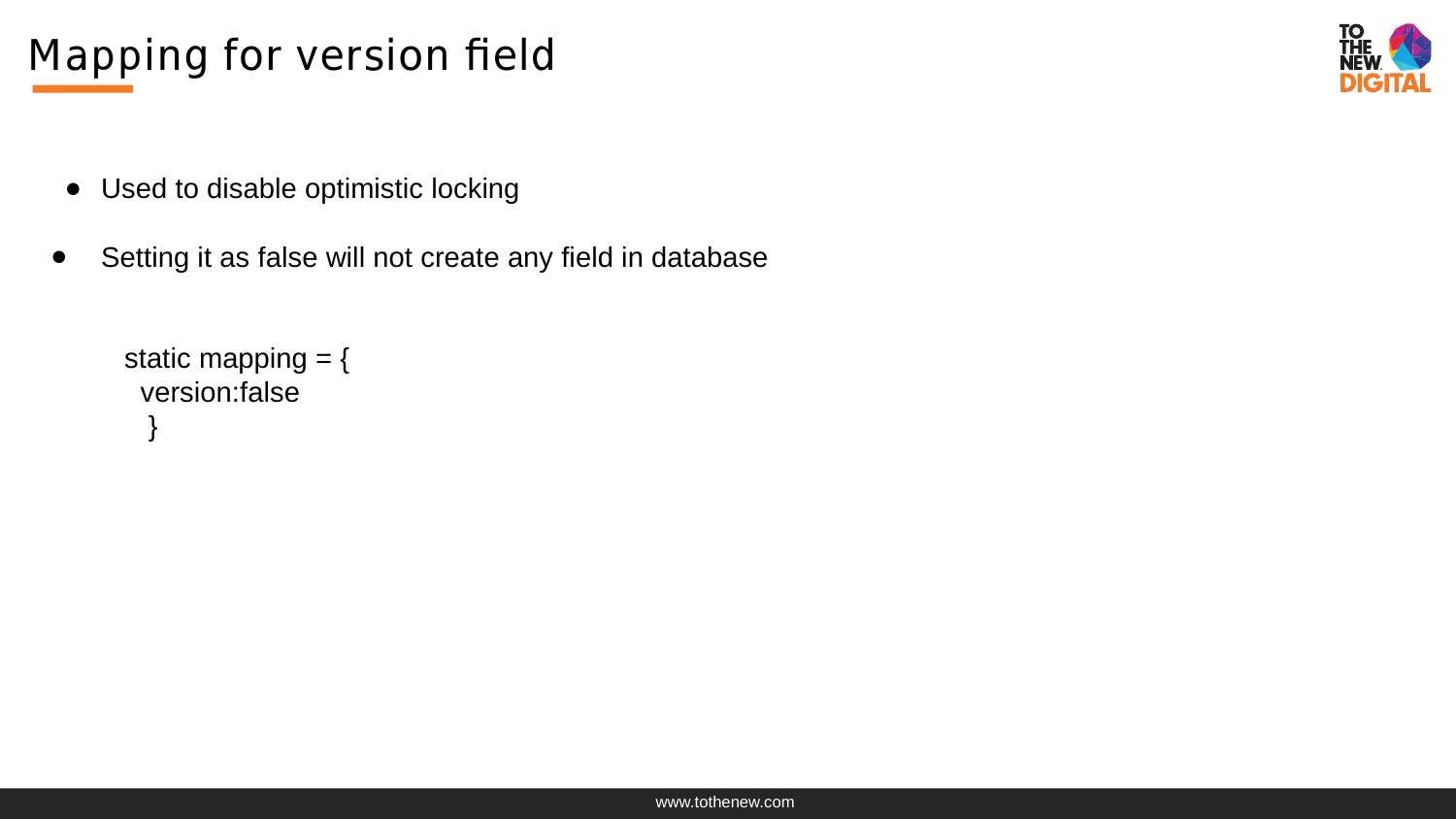

# Mapping for version field

Used to disable optimistic locking

Setting it as false will not create any field in database

            static mapping = {
              version:false
               }